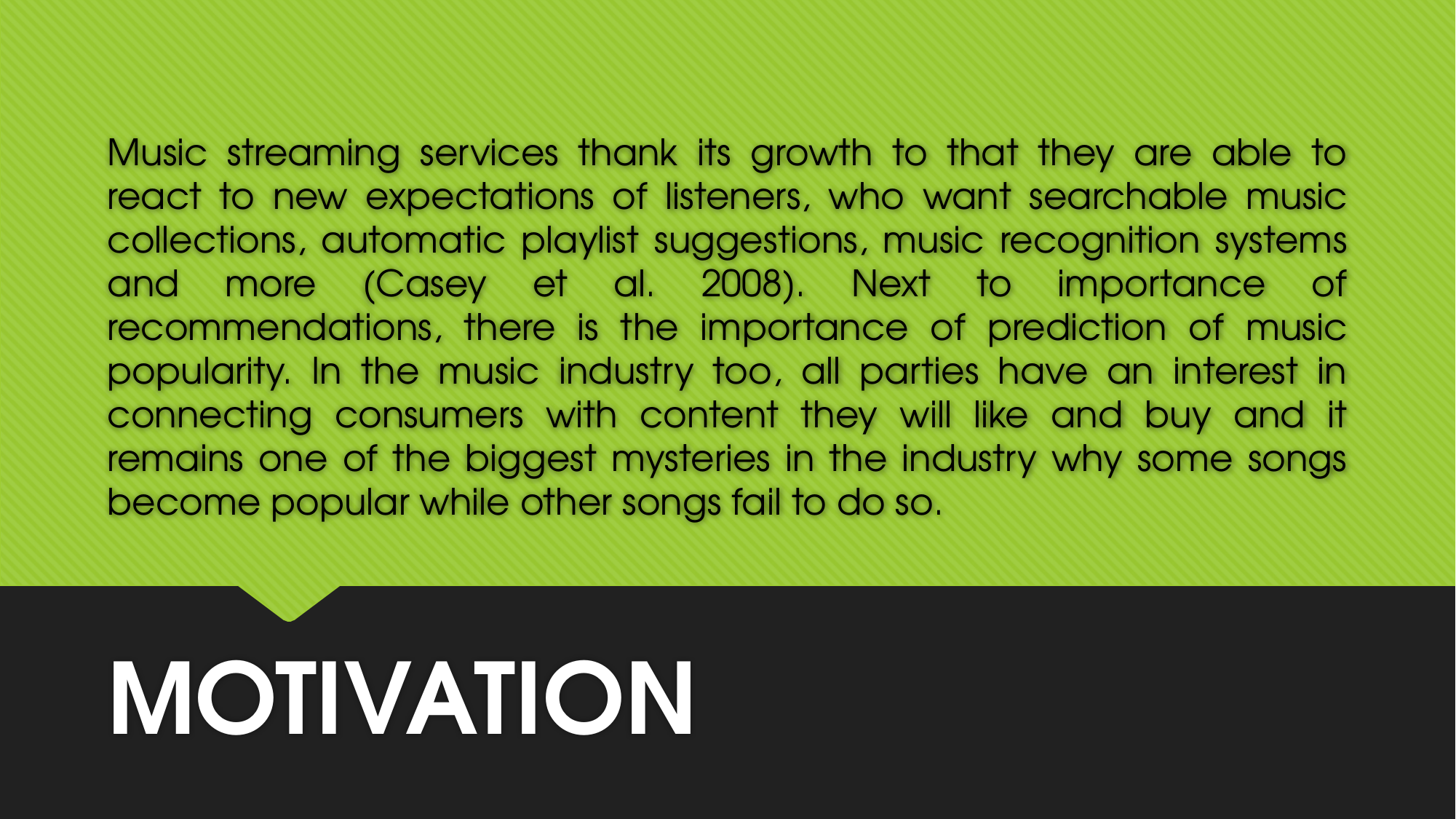

# Music streaming services thank its growth to that they are able to react to new expectations of listeners, who want searchable music collections, automatic playlist suggestions, music recognition systems and more (Casey et al. 2008). Next to importance of recommendations, there is the importance of prediction of music popularity. In the music industry too, all parties have an interest in connecting consumers with content they will like and buy and it remains one of the biggest mysteries in the industry why some songs become popular while other songs fail to do so.
MOTIVATION